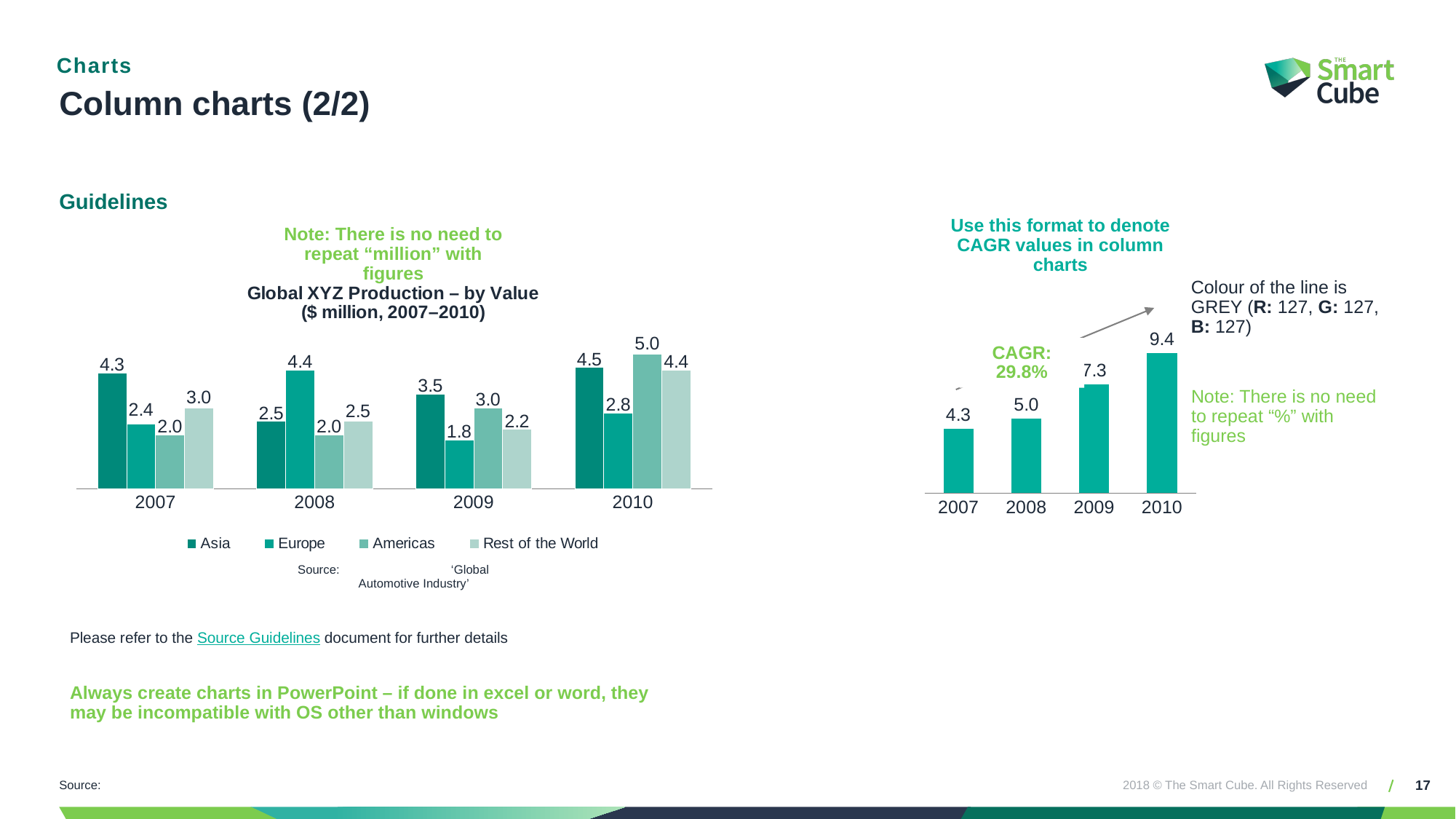

Charts
# Column charts (2/2)
Guidelines
Note: There is no need to repeat “million” with figures
Use this format to denote CAGR values in column charts

### Chart: Global XYZ Production – by Value ($ million, 2007–2010)

| Category | Asia | Europe | Americas | Rest of the World |
|---|---|---|---|---|
| 2007 | 4.3 | 2.4 | 2.0 | 3.0 |
| 2008 | 2.5 | 4.4 | 2.0 | 2.5 |
| 2009 | 3.5 | 1.8 | 3.0 | 2.2 |
| 2010 | 4.5 | 2.8 | 5.0 | 4.4 |
Colour of the line is GREY (R: 127, G: 127, B: 127)

### Chart

| Category | Series 1 |
|---|---|
| 2007 | 4.3 |
| 2008 | 5.0 |
| 2009 | 7.3 |
| 2010 | 9.4 |
CAGR: 29.8%
Note: There is no need to repeat “%” with figures
Source:	 ‘Global Automotive Industry’
Please refer to the Source Guidelines document for further details
Always create charts in PowerPoint – if done in excel or word, they may be incompatible with OS other than windows
Source: